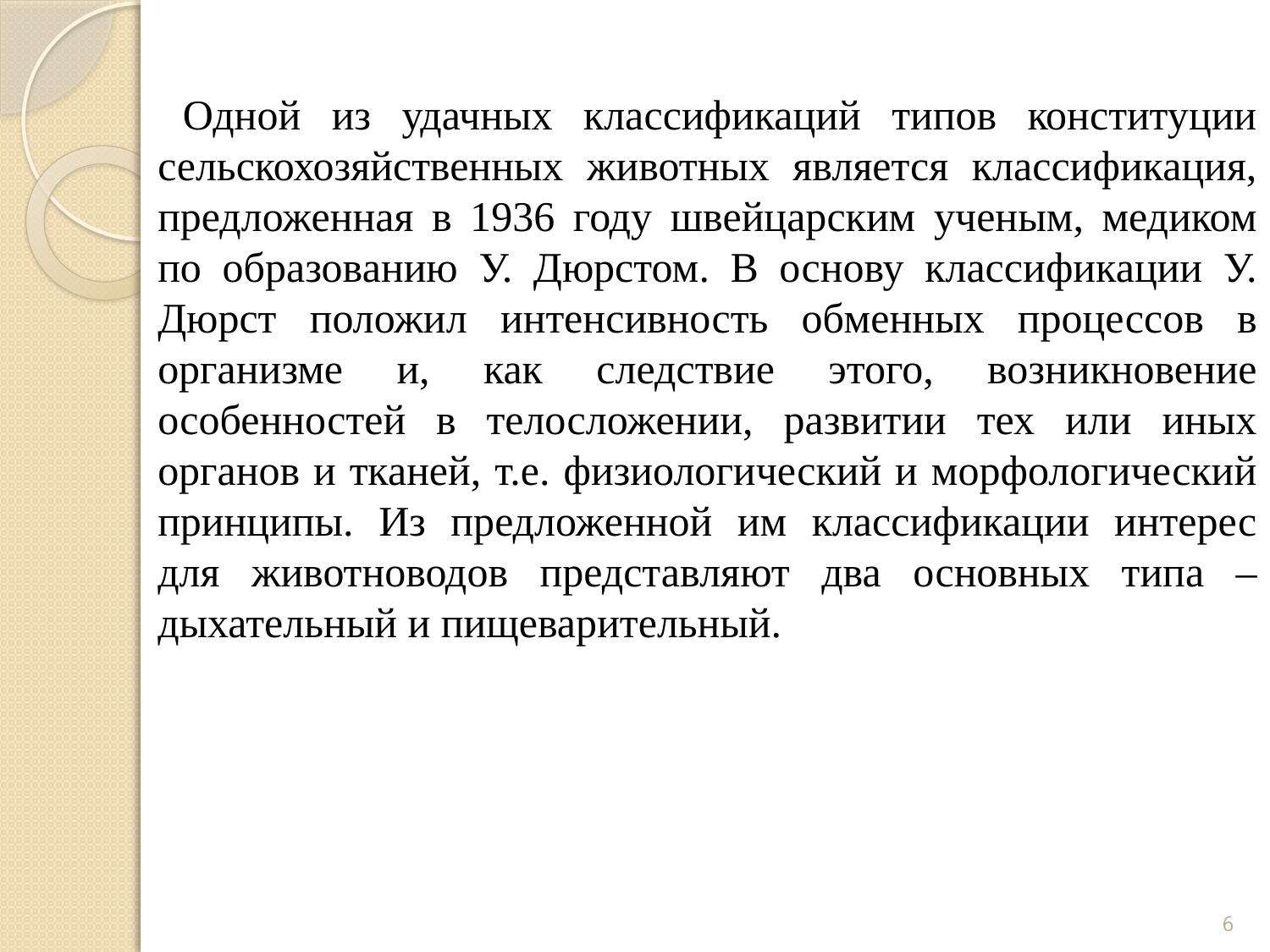

Одной из удачных классификаций типов конституции сельскохозяйственных животных является классификация, предложенная в 1936 году швейцарским ученым, медиком по образованию У. Дюрстом. В основу классификации У. Дюрст положил интенсивность обменных процессов в организме и, как следствие этого, возникновение особенностей в телосложении, развитии тех или иных органов и тканей, т.е. физиологический и морфологический принципы. Из предложенной им классификации интерес для животноводов представляют два основных типа – дыхательный и пищеварительный.

6